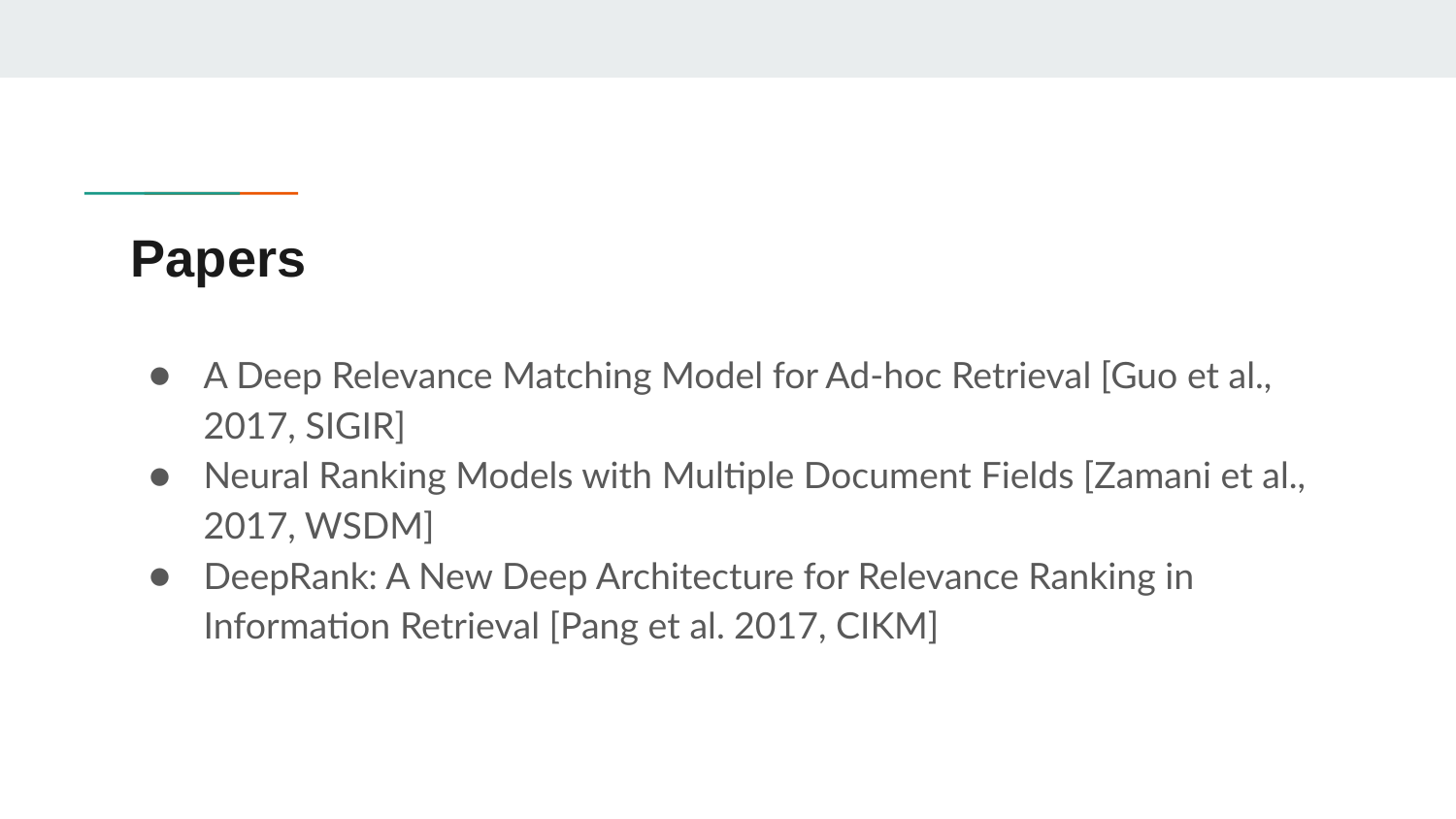

# Papers
A Deep Relevance Matching Model for Ad-hoc Retrieval [Guo et al., 2017, SIGIR]
Neural Ranking Models with Multiple Document Fields [Zamani et al., 2017, WSDM]
DeepRank: A New Deep Architecture for Relevance Ranking in Information Retrieval [Pang et al. 2017, CIKM]